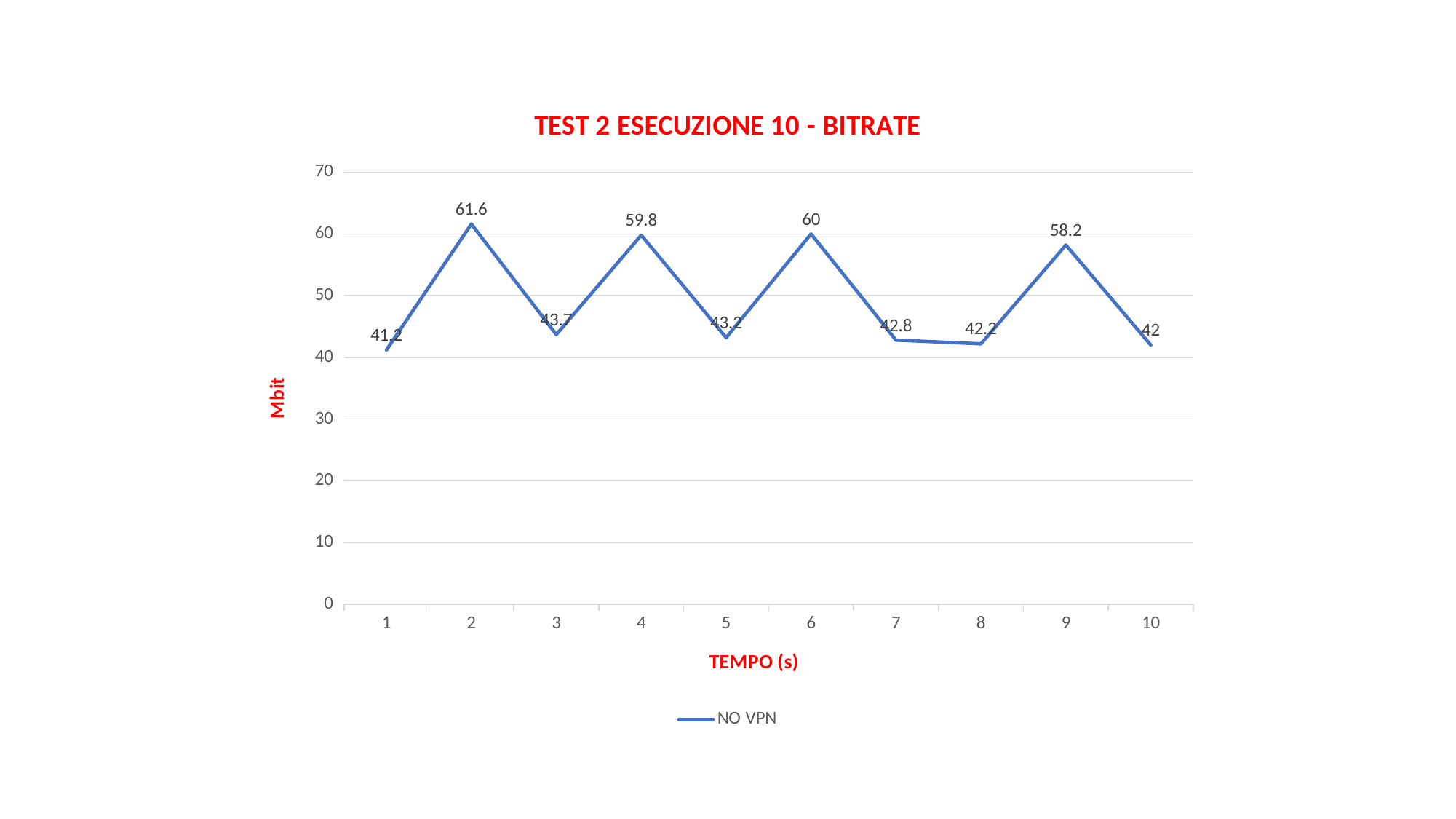

### Chart: TEST 2 ESECUZIONE 10 - BITRATE

| Category | NO VPN |
|---|---|
| 1 | 41.2 |
| 2 | 61.6 |
| 3 | 43.7 |
| 4 | 59.8 |
| 5 | 43.2 |
| 6 | 60.0 |
| 7 | 42.8 |
| 8 | 42.2 |
| 9 | 58.2 |
| 10 | 42.0 |